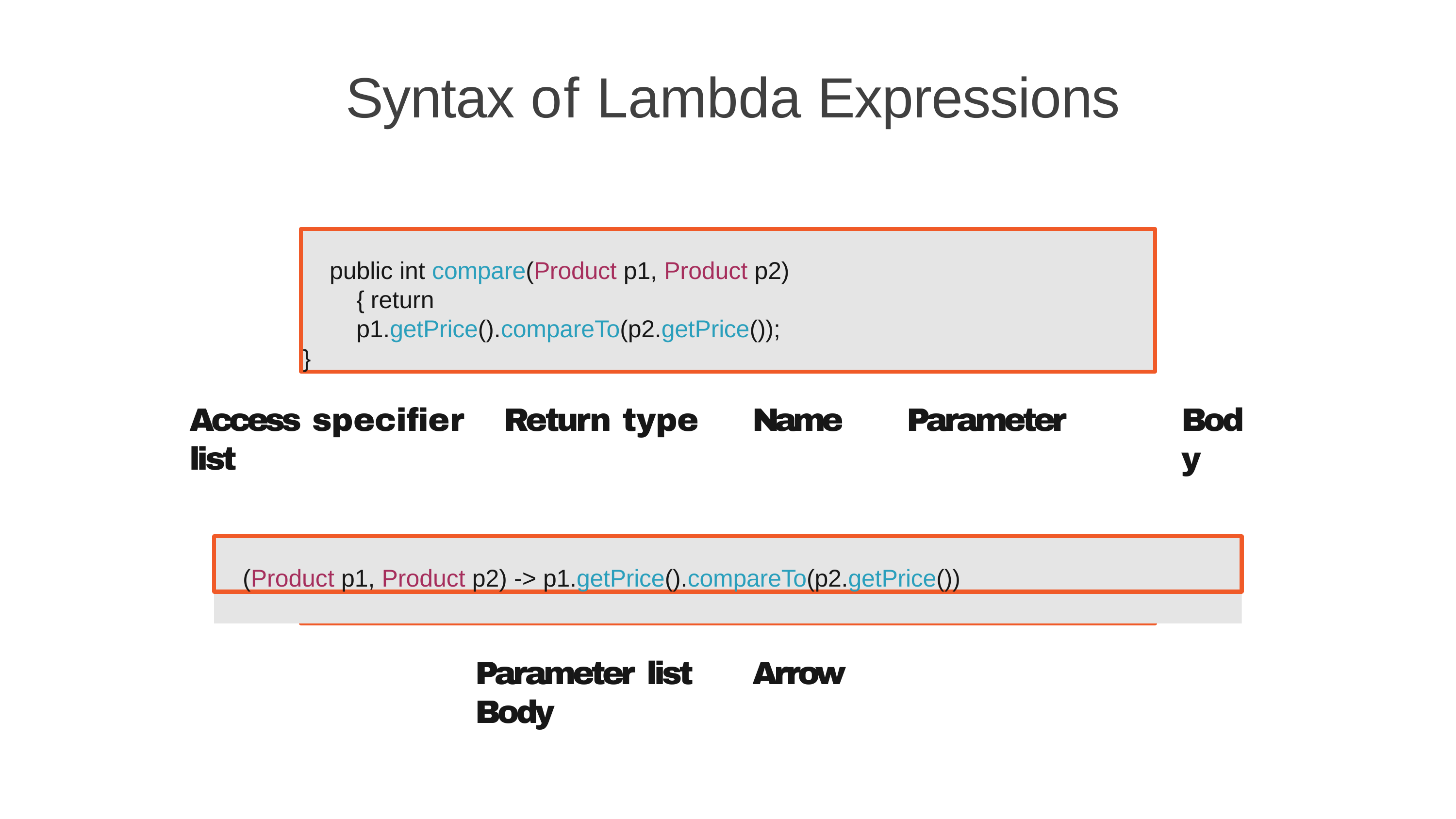

# Syntax of Lambda Expressions

public int compare(Product p1, Product p2) { return p1.getPrice().compareTo(p2.getPrice());
}

public int compare
public
public int
public int compare(Product p1, Product p2)
Access specifier	Return type	Name	Parameter list
Body

(Product p1, Product p2) -> p1.getPrice().compareTo(p2.getPrice())

(p1, p2)
(p1, p2) ->
(p1, p2) -> p1.getPrice().compareTo(p2.getPrice())
Parameter list	Arrow	Body
12